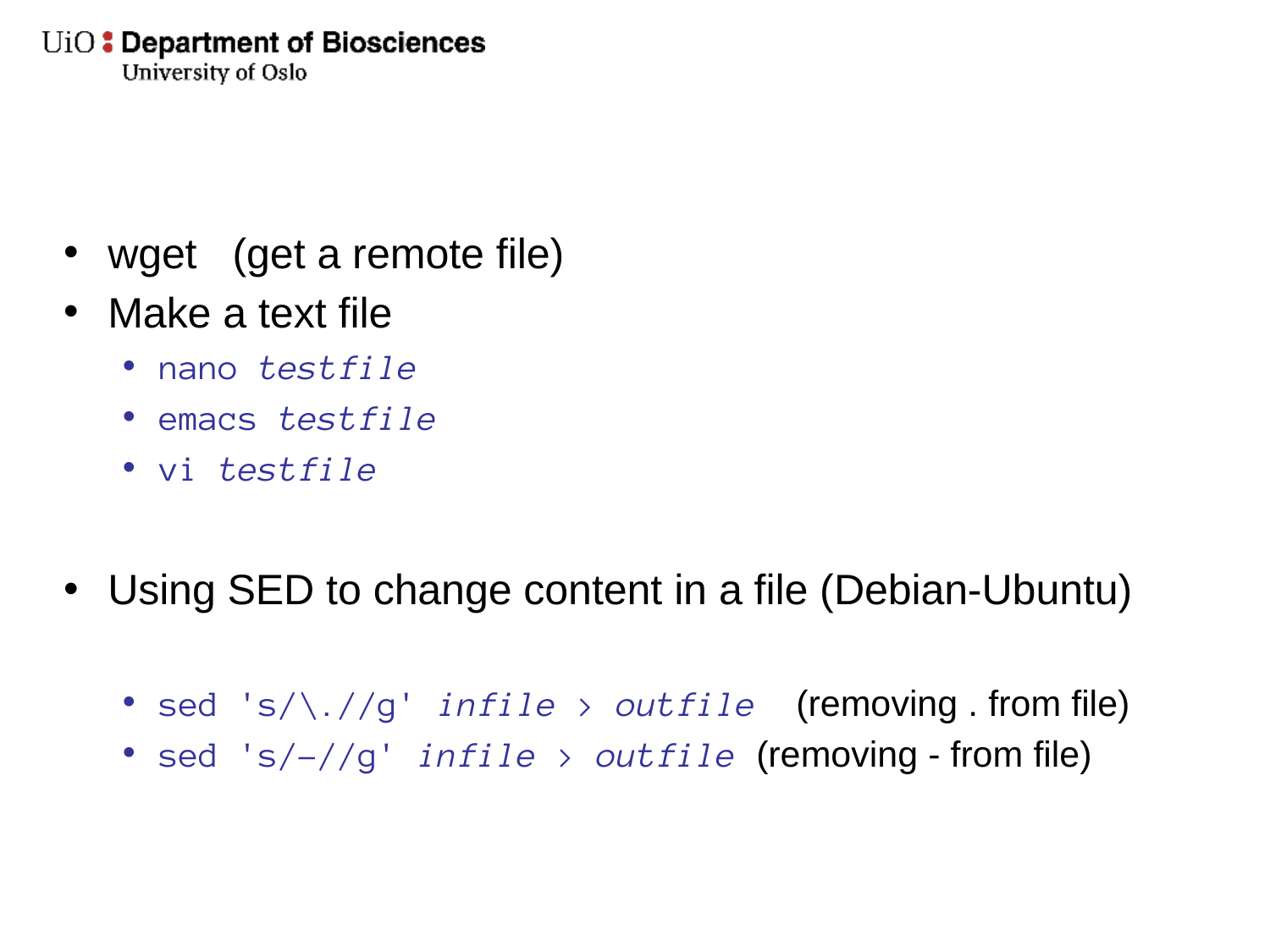

wget   (get a remote file)
Make a text file
nano testfile
emacs testfile
vi testfile

Using SED to change content in a file (Debian-Ubuntu)

sed 's/\.//g' infile > outfile  (removing . from file)
sed 's/-//g' infile > outfile (removing - from file)